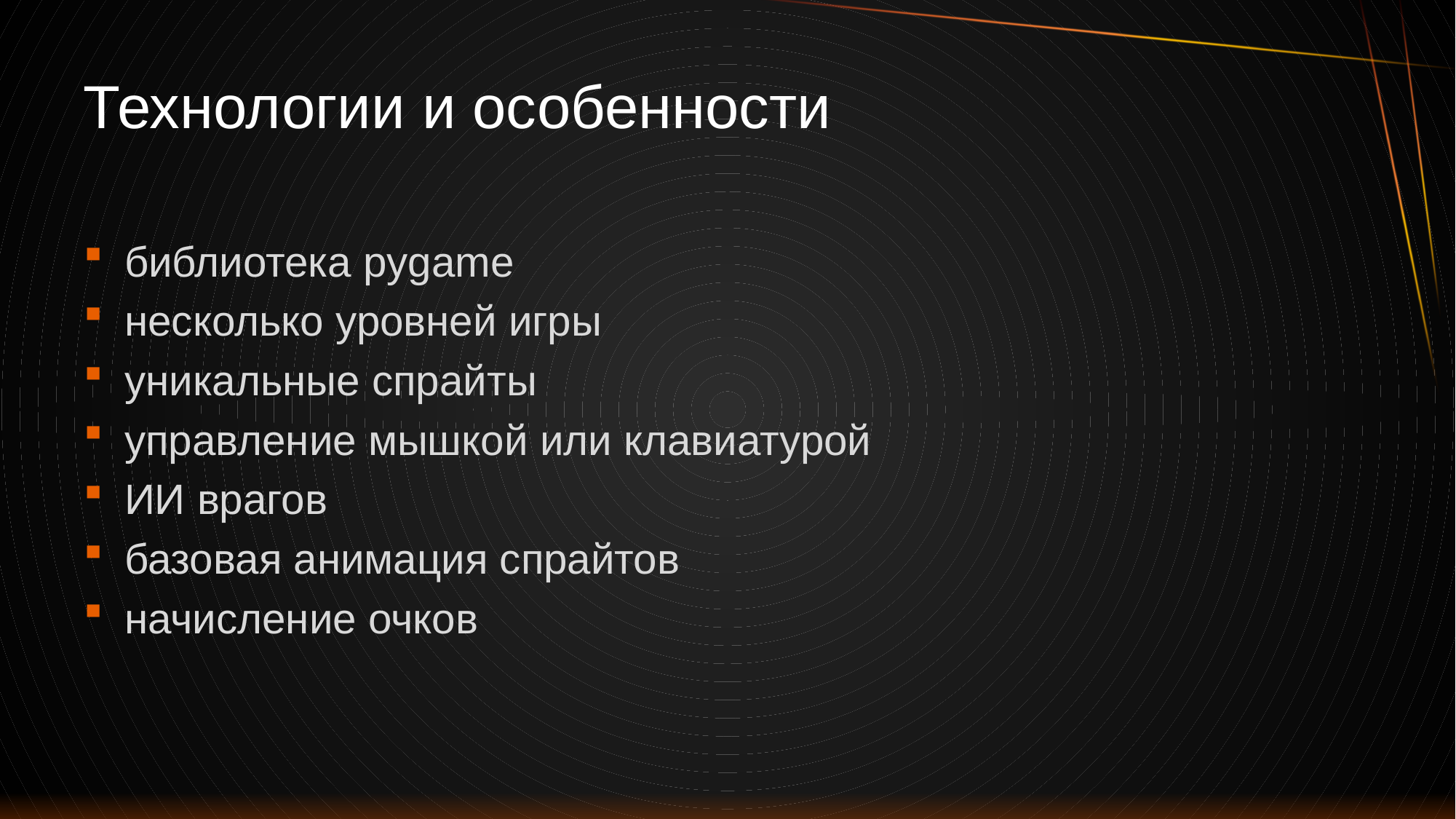

# Технологии и особенности
библиотека pygame
несколько уровней игры
уникальные спрайты
управление мышкой или клавиатурой
ИИ врагов
базовая анимация спрайтов
начисление очков